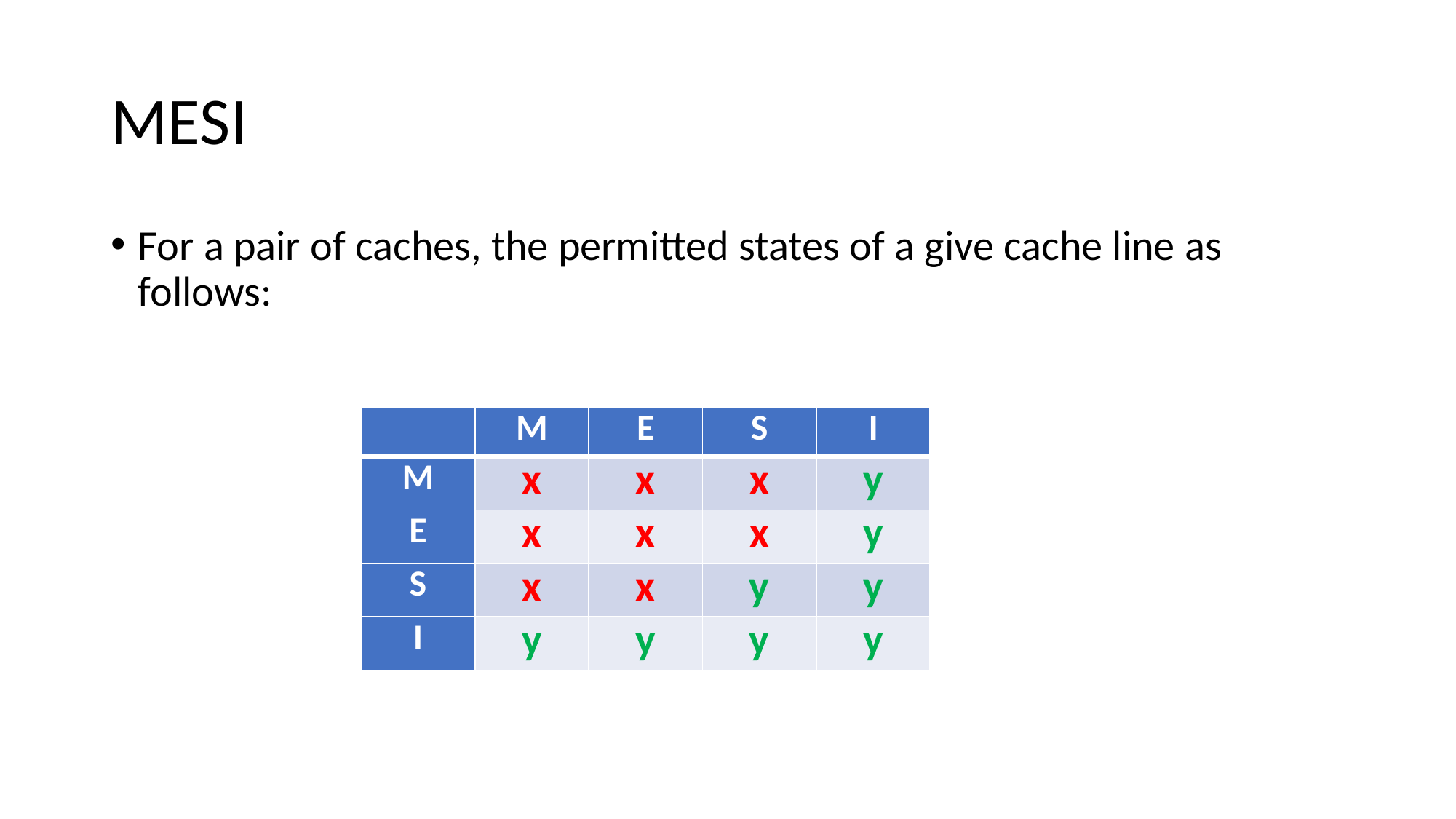

# MESI
For a pair of caches, the permitted states of a give cache line as follows:

|  | M | E | S | I |
| --- | --- | --- | --- | --- |
| M | x | x | x | y |
| E | x | x | x | y |
| S | x | x | y | y |
| I | y | y | y | y |